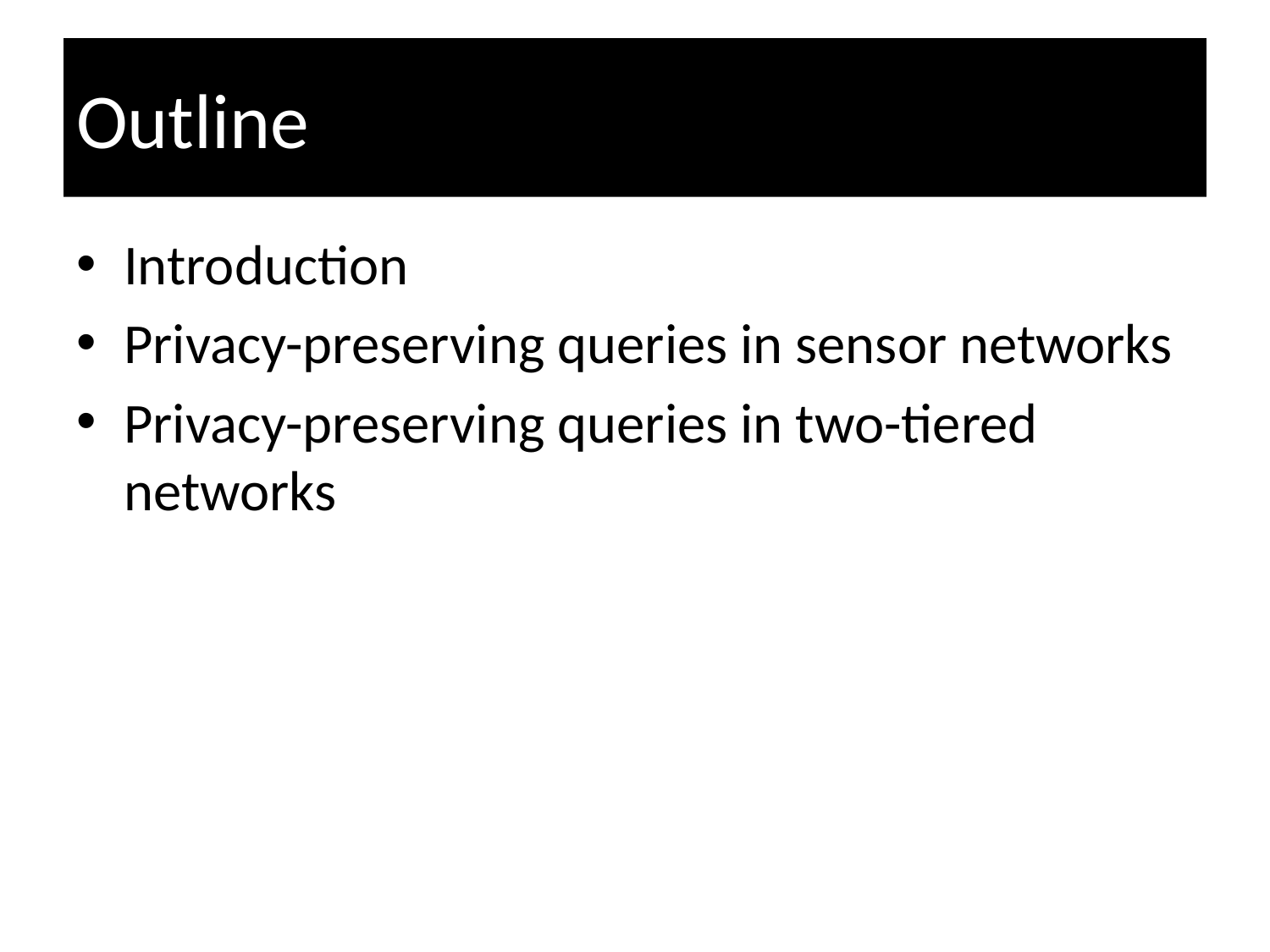

# Outline
Introduction
Privacy-preserving queries in sensor networks
Privacy-preserving queries in two-tiered networks